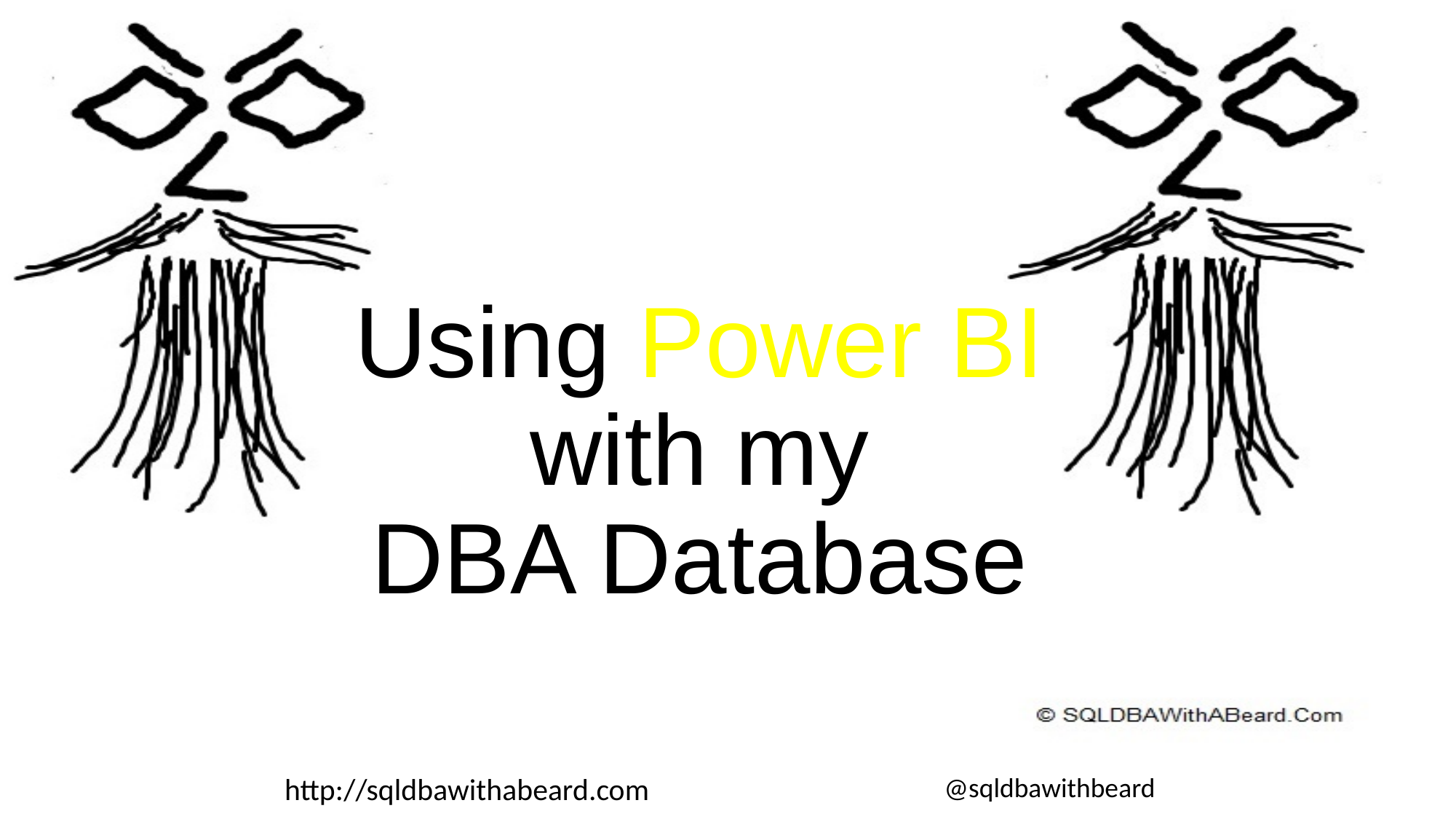

# Using Power BI with my DBA Database
http://sqldbawithabeard.com
@sqldbawithbeard